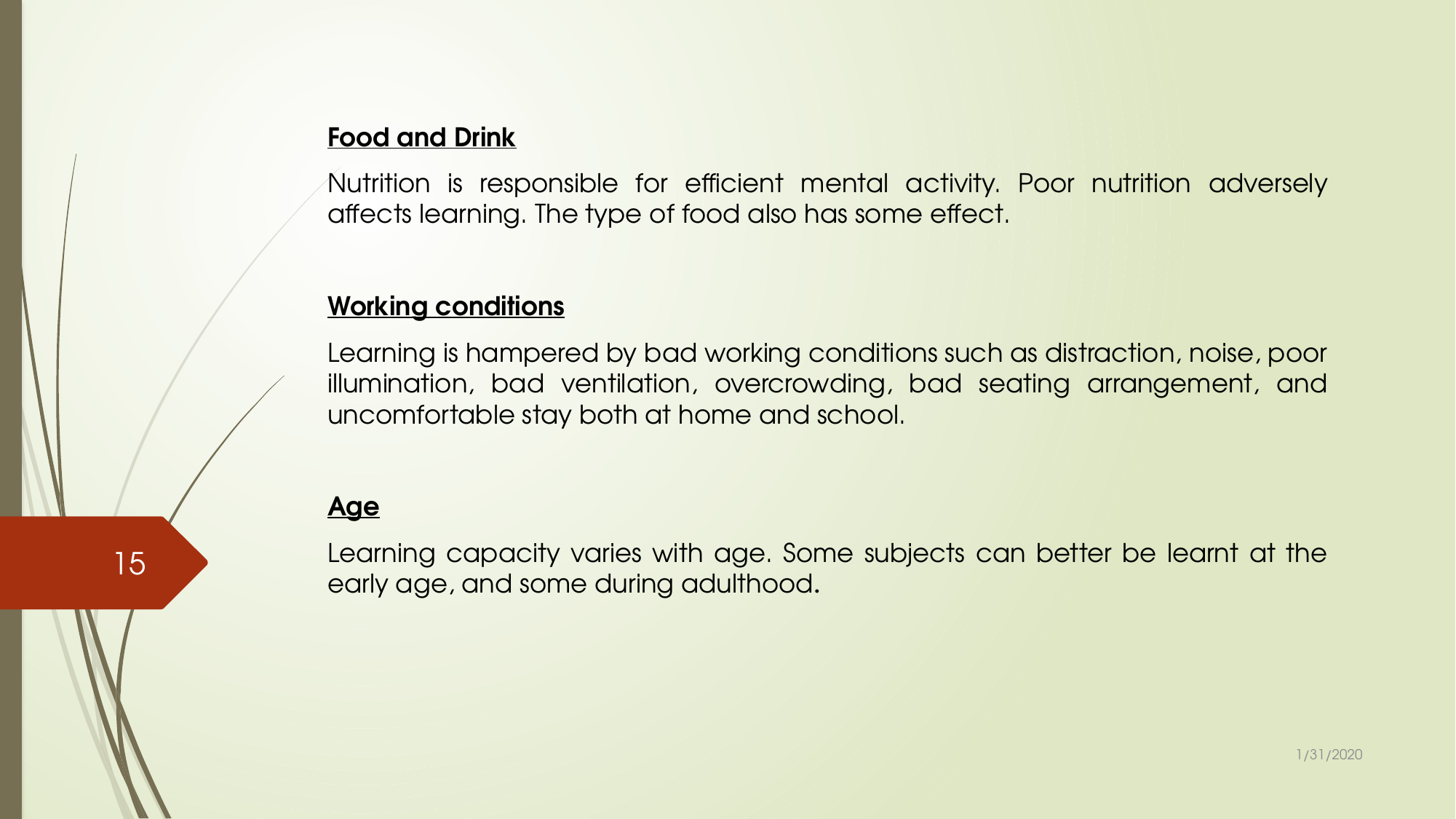

Food and Drink
Nutrition is responsible for efficient mental activity. Poor nutrition adversely affects learning. The type of food also has some effect.

Working conditions
Learning is hampered by bad working conditions such as distraction, noise, poor illumination, bad ventilation, overcrowding, bad seating arrangement, and uncomfortable stay both at home and school.

Age
Learning capacity varies with age. Some subjects can better be learnt at the early age, and some during adulthood.

15
1/31/2020